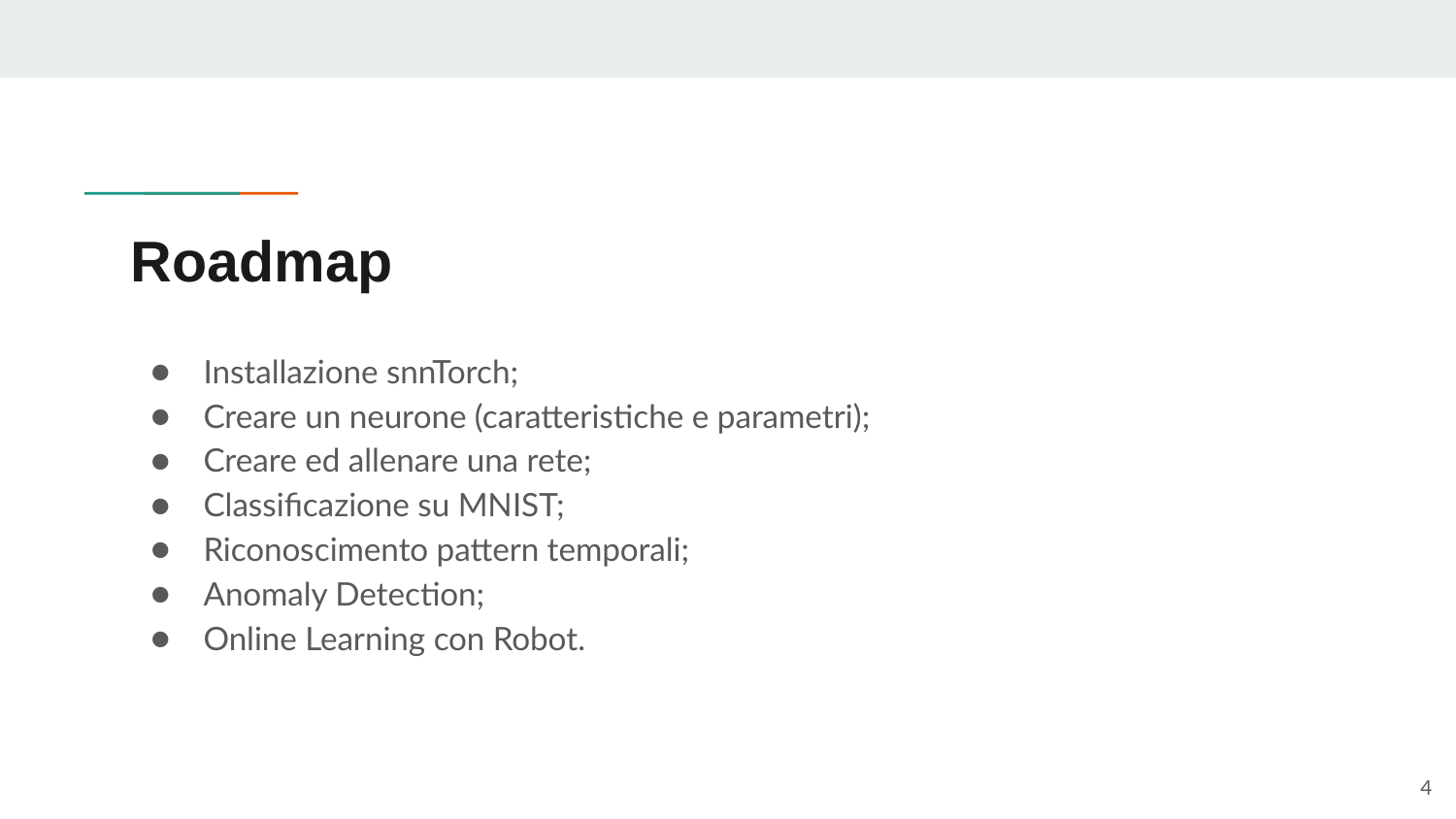

# Roadmap
Installazione snnTorch;
Creare un neurone (caratteristiche e parametri);
Creare ed allenare una rete;
Classificazione su MNIST;
Riconoscimento pattern temporali;
Anomaly Detection;
Online Learning con Robot.
4